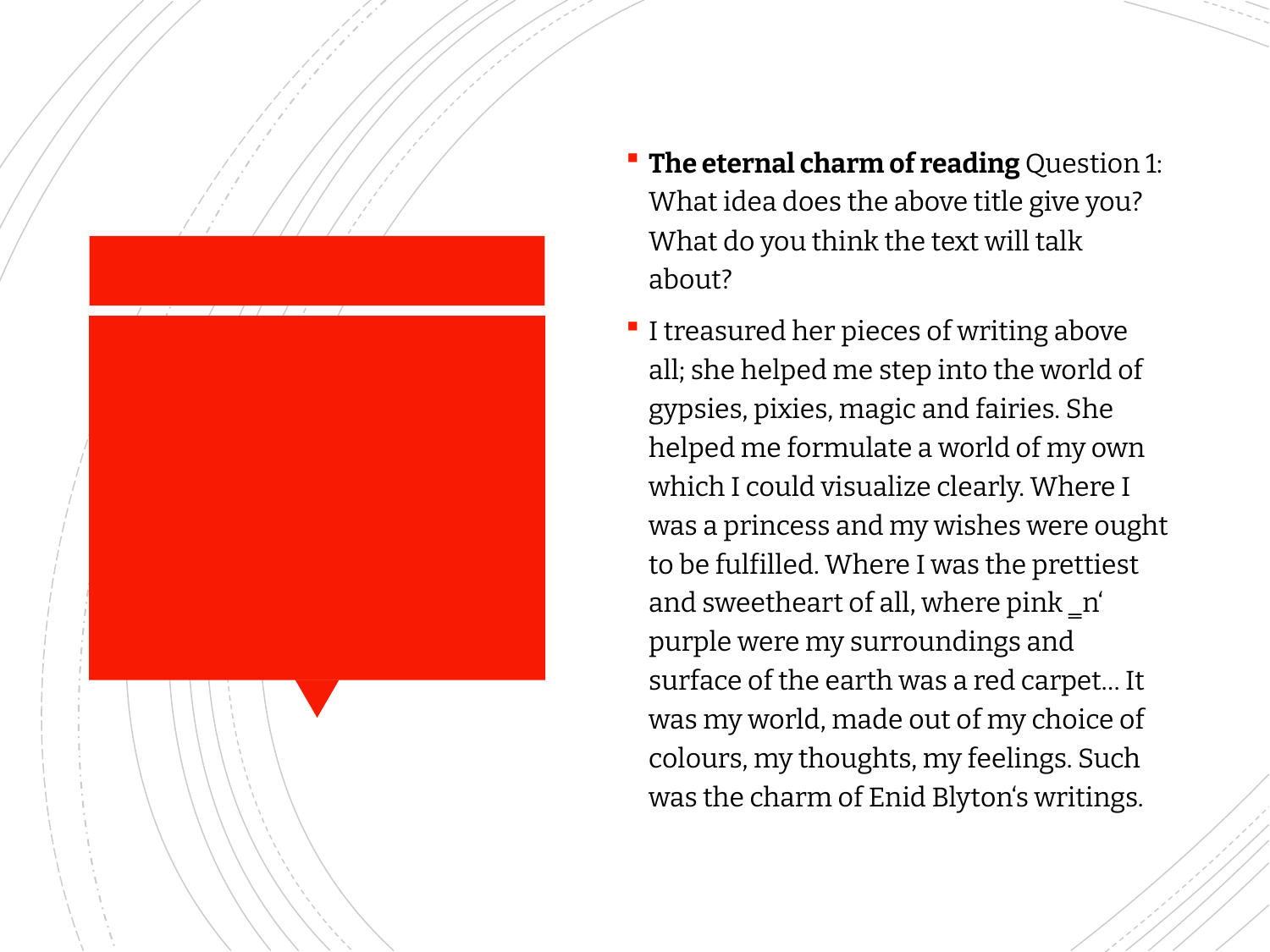

The eternal charm of reading Question 1: What idea does the above title give you? What do you think the text will talk about?
I treasured her pieces of writing above all; she helped me step into the world of gypsies, pixies, magic and fairies. She helped me formulate a world of my own which I could visualize clearly. Where I was a princess and my wishes were ought to be fulfilled. Where I was the prettiest and sweetheart of all, where pink ‗n‘ purple were my surroundings and surface of the earth was a red carpet… It was my world, made out of my choice of colours, my thoughts, my feelings. Such was the charm of Enid Blyton‘s writings.
#